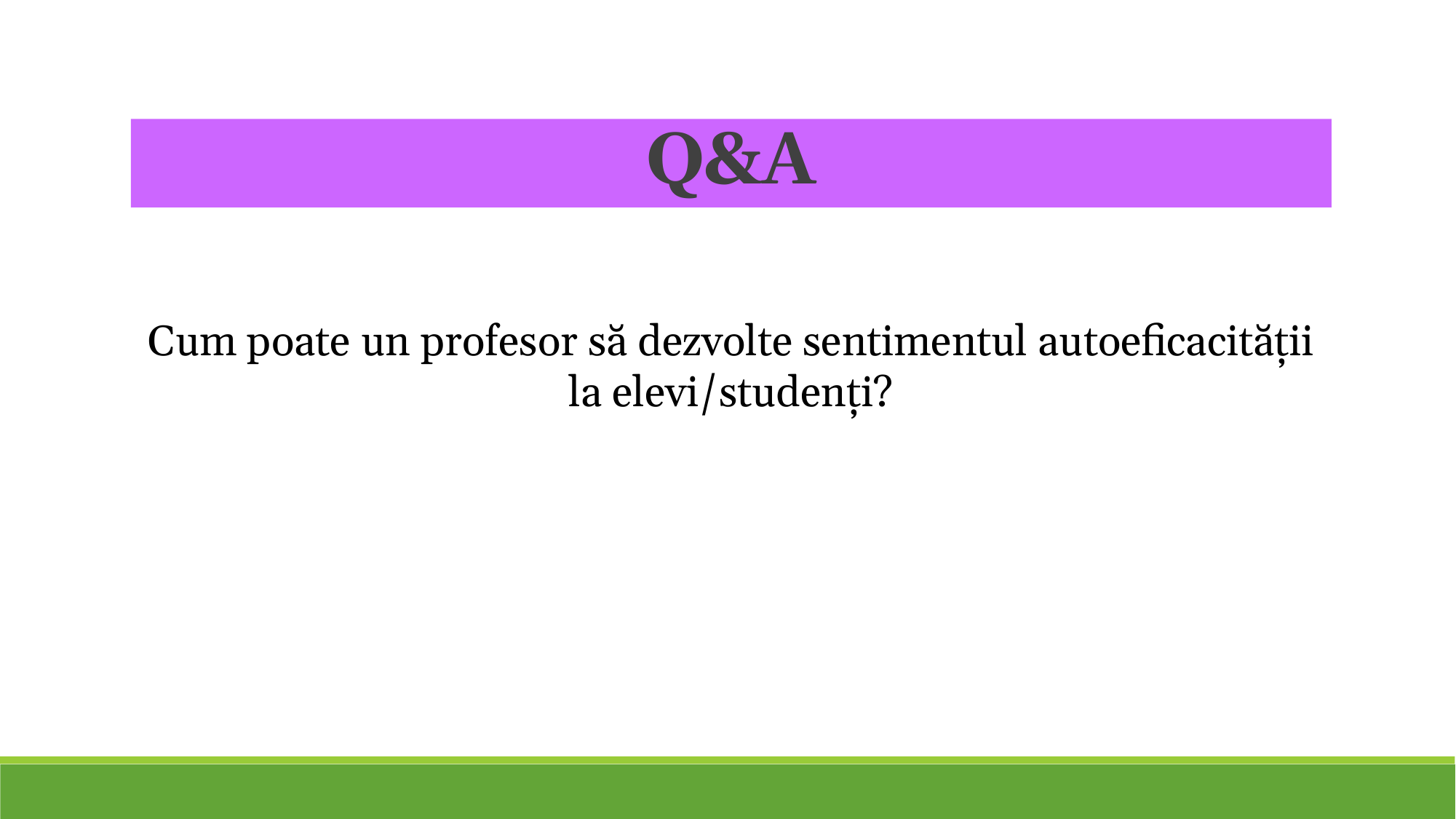

Q&A
Cum poate un profesor să dezvolte sentimentul autoeficacității la elevi/studenți?